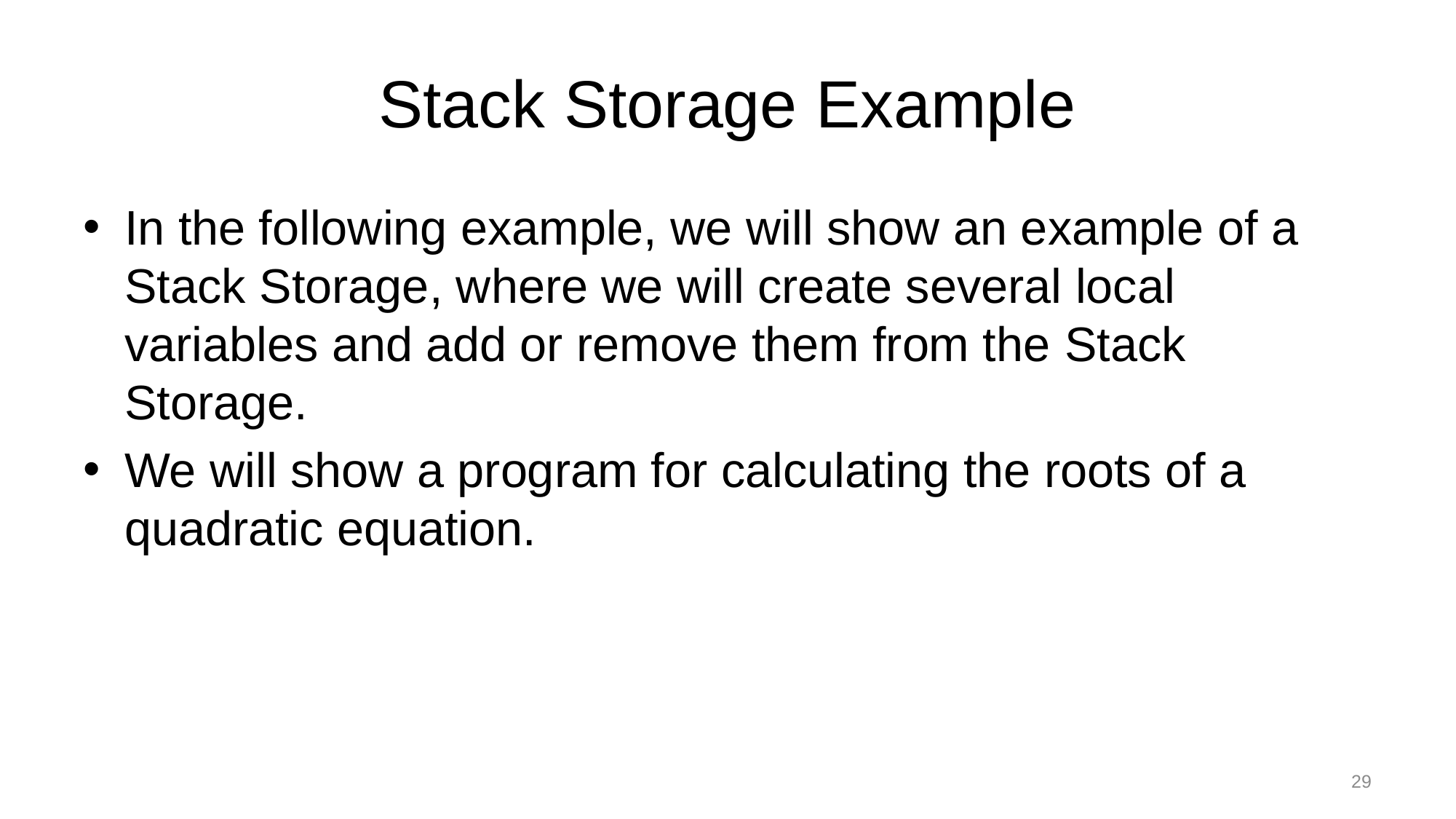

# Stack Storage Example
In the following example, we will show an example of a Stack Storage, where we will create several local variables and add or remove them from the Stack Storage.
We will show a program for calculating the roots of a quadratic equation.
29